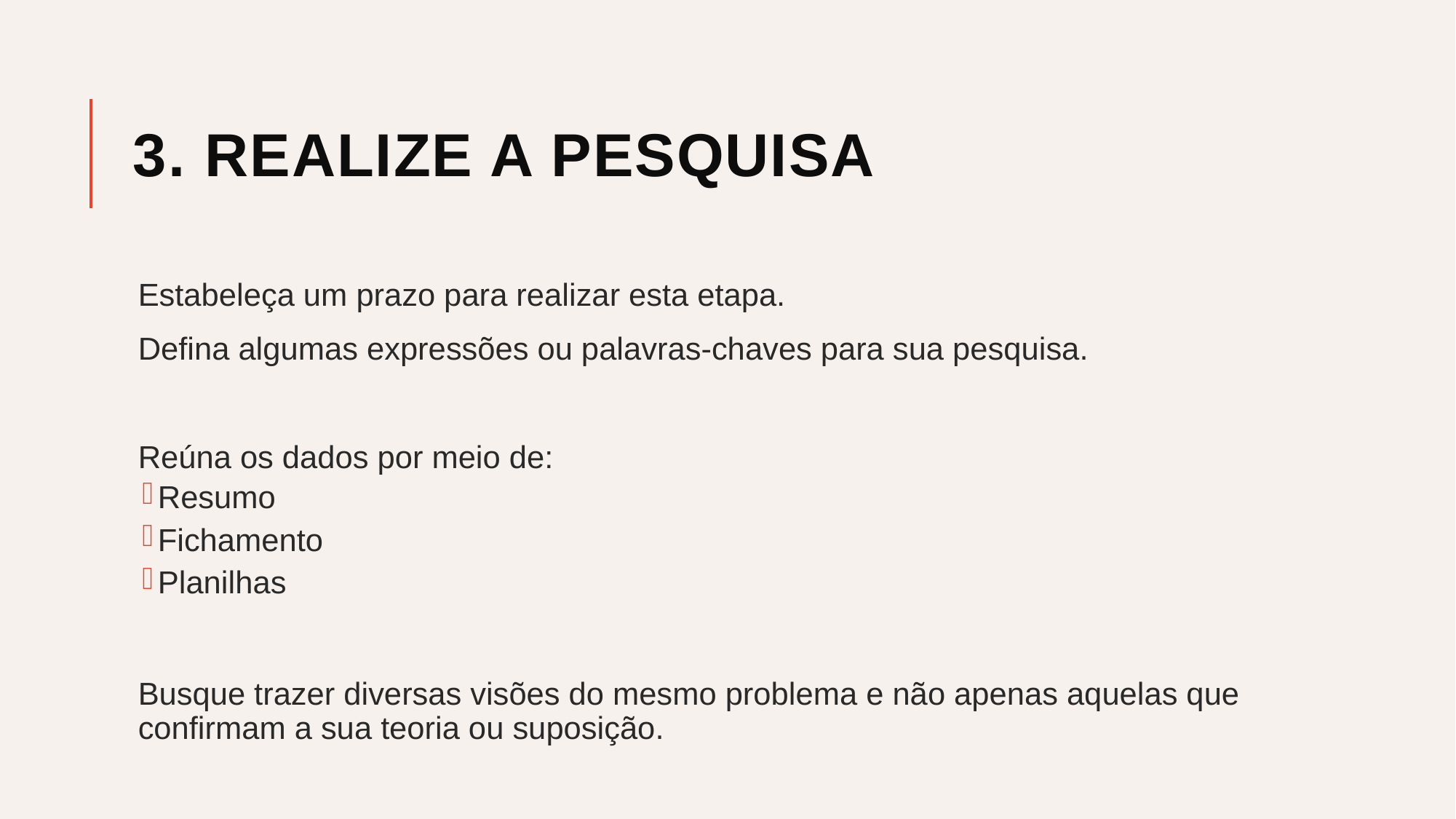

# 3. Realize a pesquisa
Estabeleça um prazo para realizar esta etapa.
Defina algumas expressões ou palavras-chaves para sua pesquisa.

Reúna os dados por meio de:
Resumo
Fichamento
Planilhas

Busque trazer diversas visões do mesmo problema e não apenas aquelas que confirmam a sua teoria ou suposição.